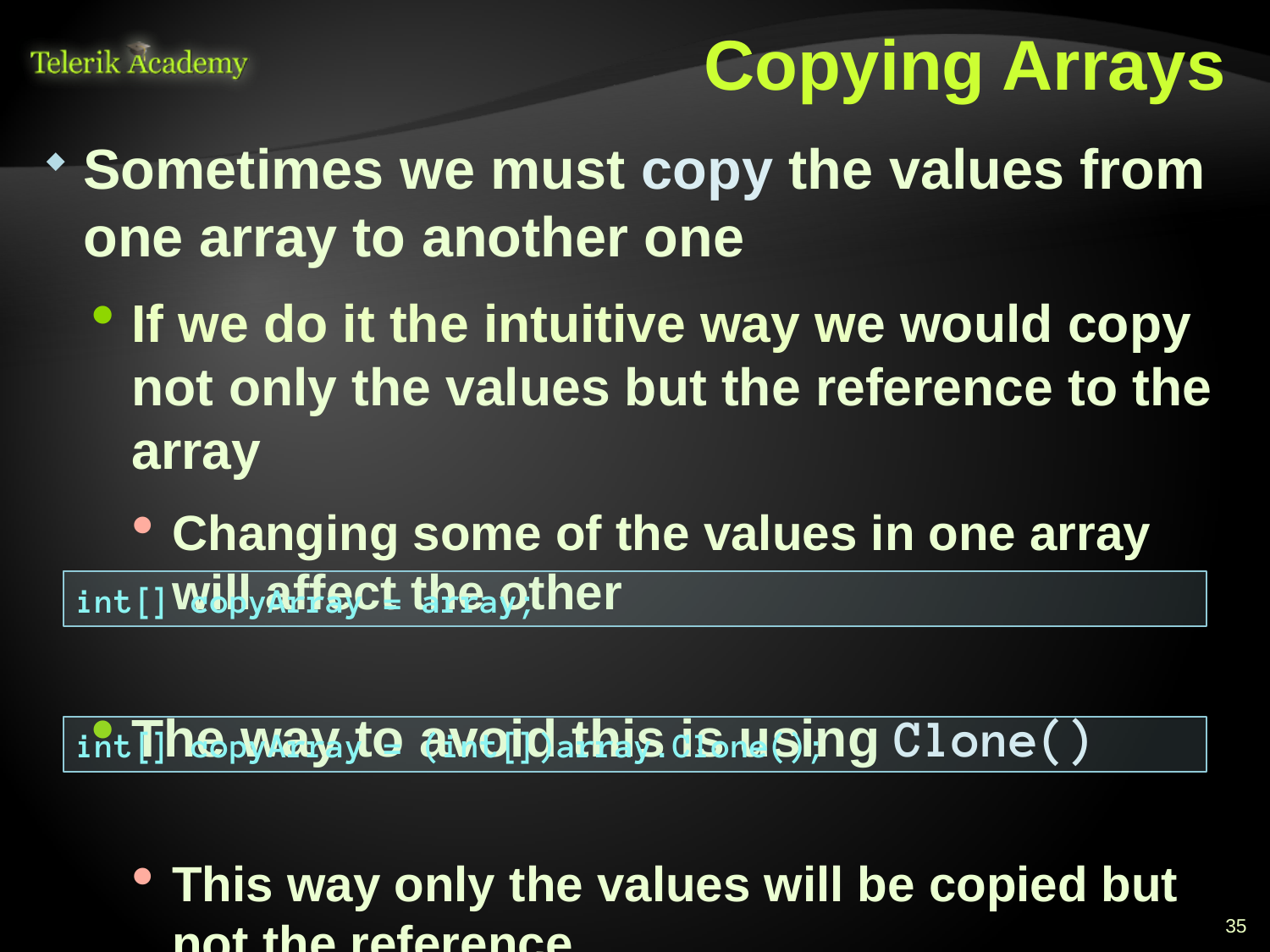

# Copying Arrays
Sometimes we must copy the values from one array to another one
If we do it the intuitive way we would copy not only the values but the reference to the array
Changing some of the values in one array will affect the other
The way to avoid this is using Clone()
This way only the values will be copied but not the reference
int[] copyArray = array;
int[] copyArray = (int[])array.Clone();
35